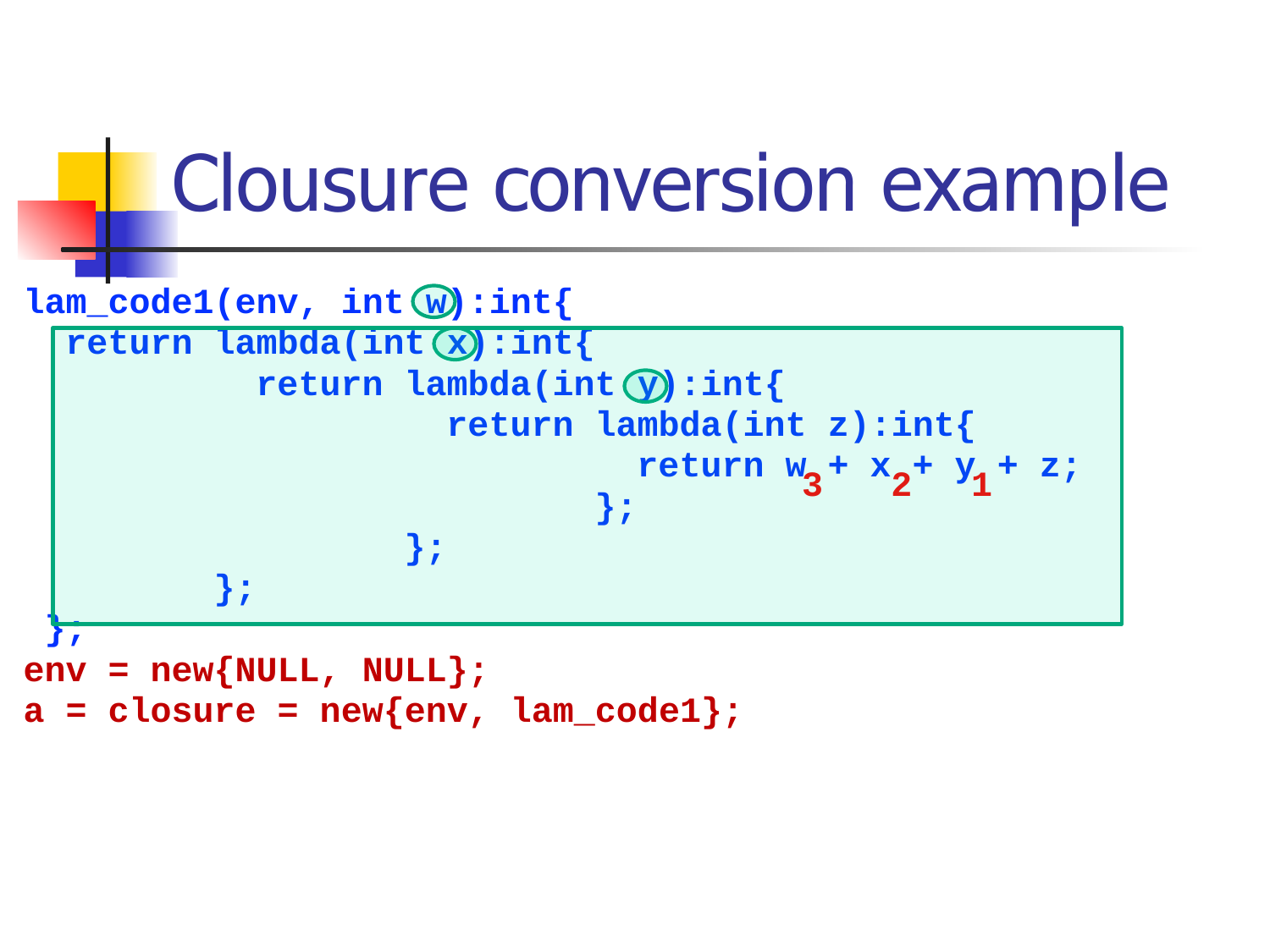

# Clousure conversion example
lam_code1(env, int w):int{
  return lambda(int x):int{
           return lambda(int y):int{
                    return lambda(int z):int{
                             return w + x + y + z;
                           };
                  };
         };
 };
env = new{NULL, NULL};
a = closure = new{env, lam_code1};

3
2
1